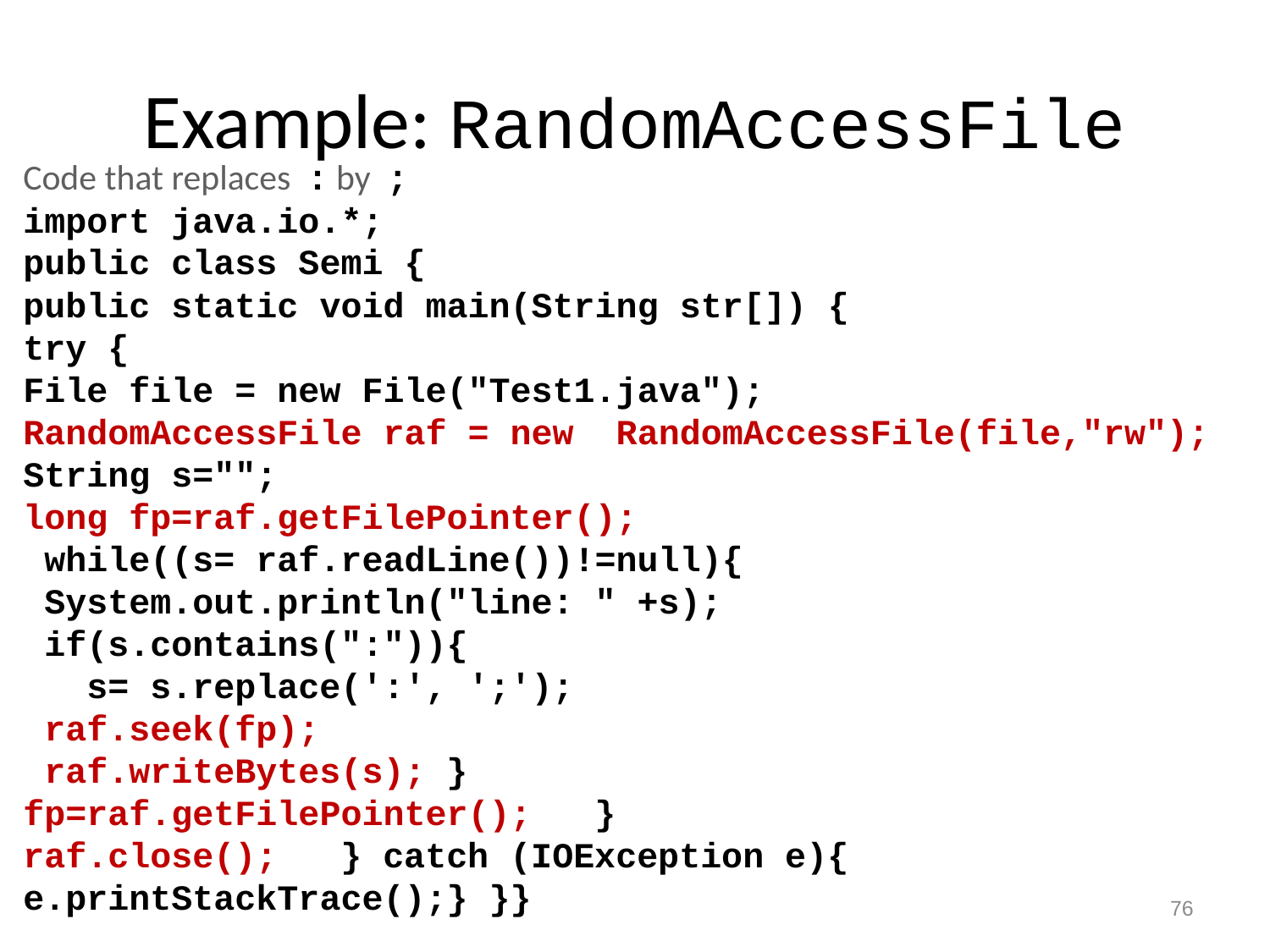

# Example: RandomAccessFile
Code that replaces  : by  ;
import java.io.*;
public class Semi {
public static void main(String str[]) {
try {
File file = new File("Test1.java");
RandomAccessFile raf = new  RandomAccessFile(file,"rw");
String s="";
long fp=raf.getFilePointer();
 while((s= raf.readLine())!=null){
 System.out.println("line: " +s);
 if(s.contains(":")){
   s= s.replace(':', ';');
 raf.seek(fp);
 raf.writeBytes(s); }
fp=raf.getFilePointer();   }
raf.close();   } catch (IOException e){
e.printStackTrace();} }}
76